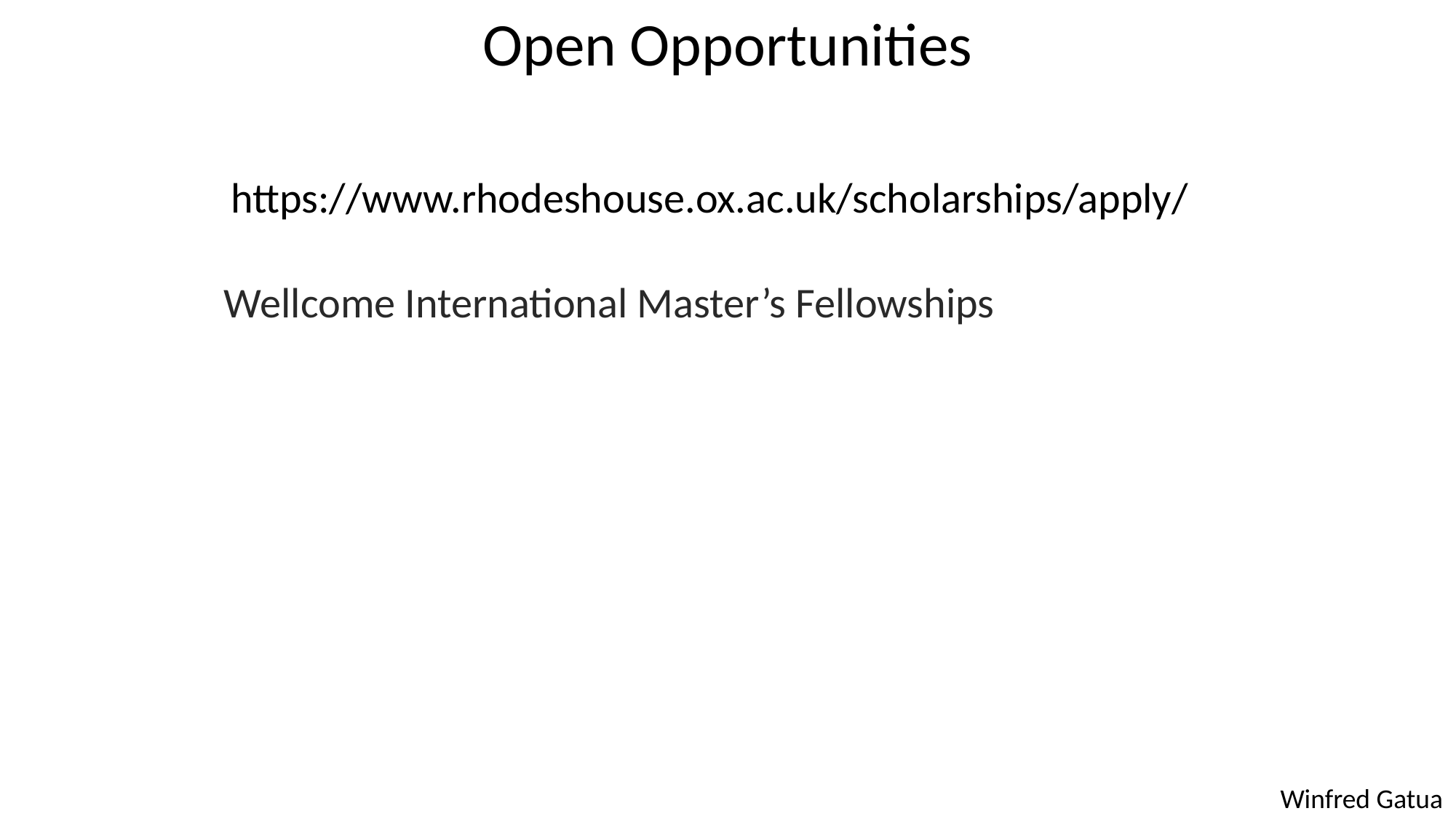

Open Opportunities
https://www.rhodeshouse.ox.ac.uk/scholarships/apply/
Wellcome International Master’s Fellowships